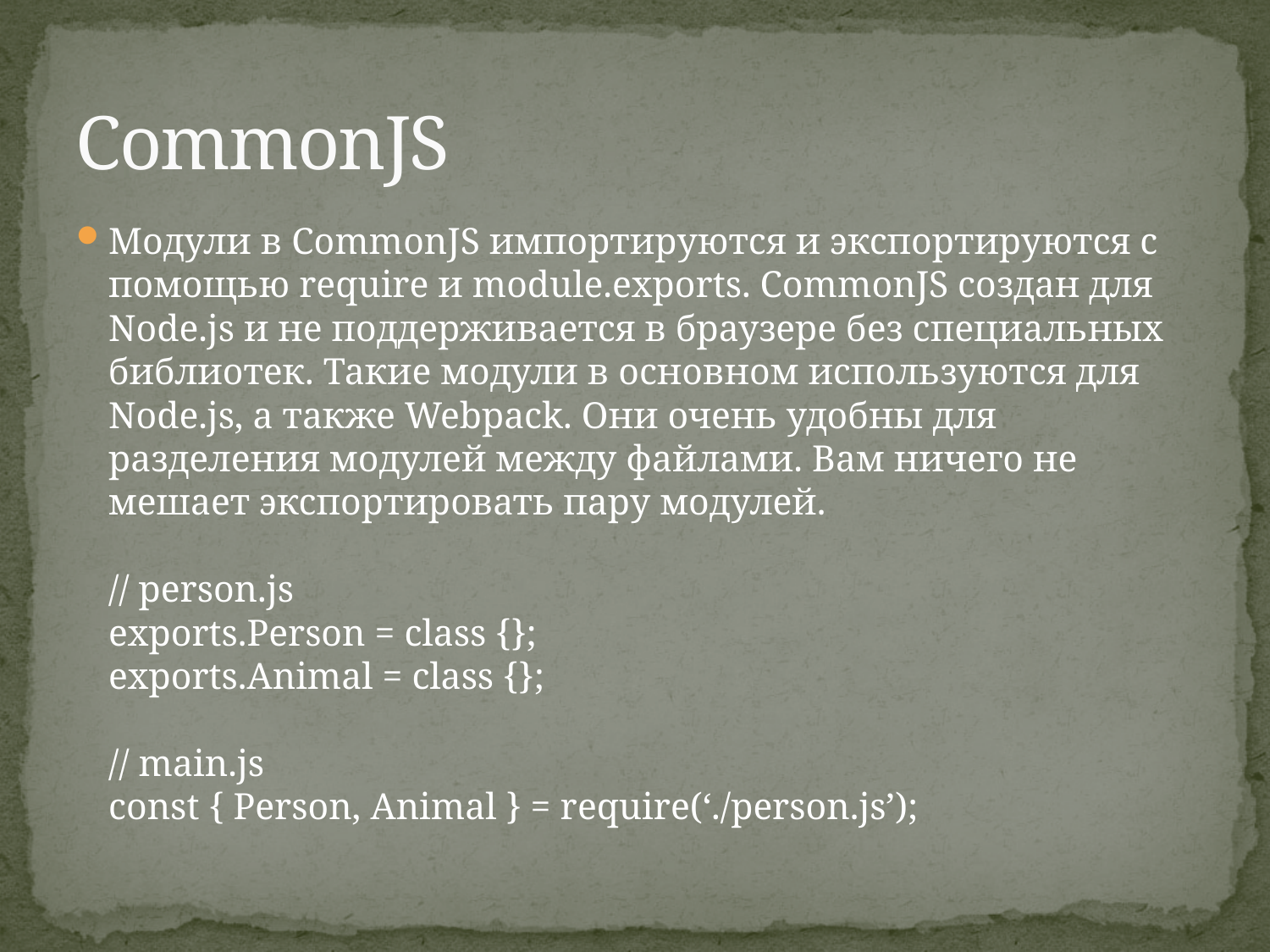

# CommonJS
Модули в CommonJS импортируются и экспортируются с помощью require и module.exports. CommonJS создан для Node.js и не поддерживается в браузере без специальных библиотек. Такие модули в основном используются для Node.js, а также Webpack. Они очень удобны для разделения модулей между файлами. Вам ничего не мешает экспортировать пару модулей.
// person.js
exports.Person = class {};
exports.Animal = class {};
// main.js
const { Person, Animal } = require(‘./person.js’);